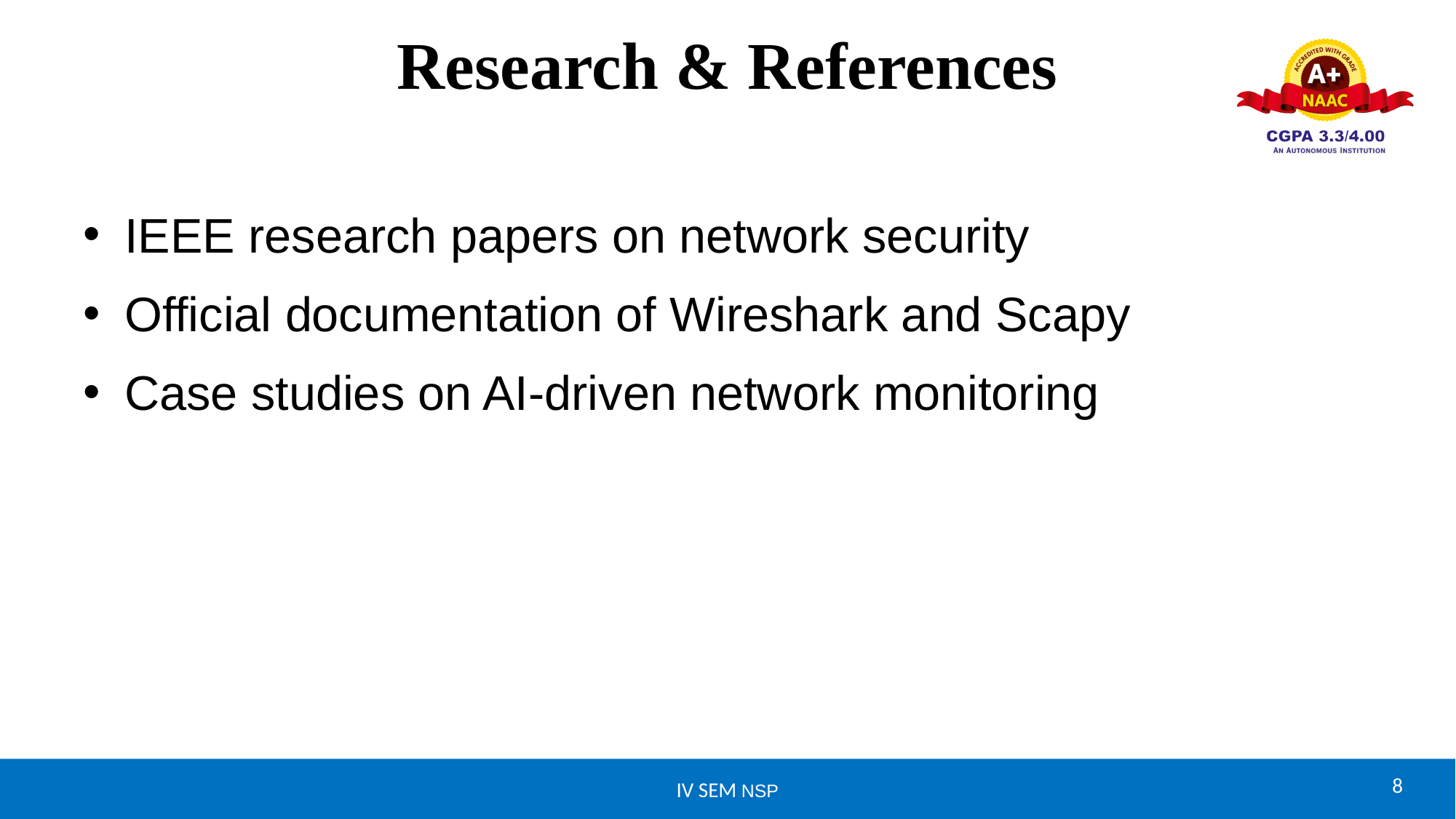

# Research & References

IEEE research papers on network security
Official documentation of Wireshark and Scapy
Case studies on AI-driven network monitoring
IV SEM NSP
8